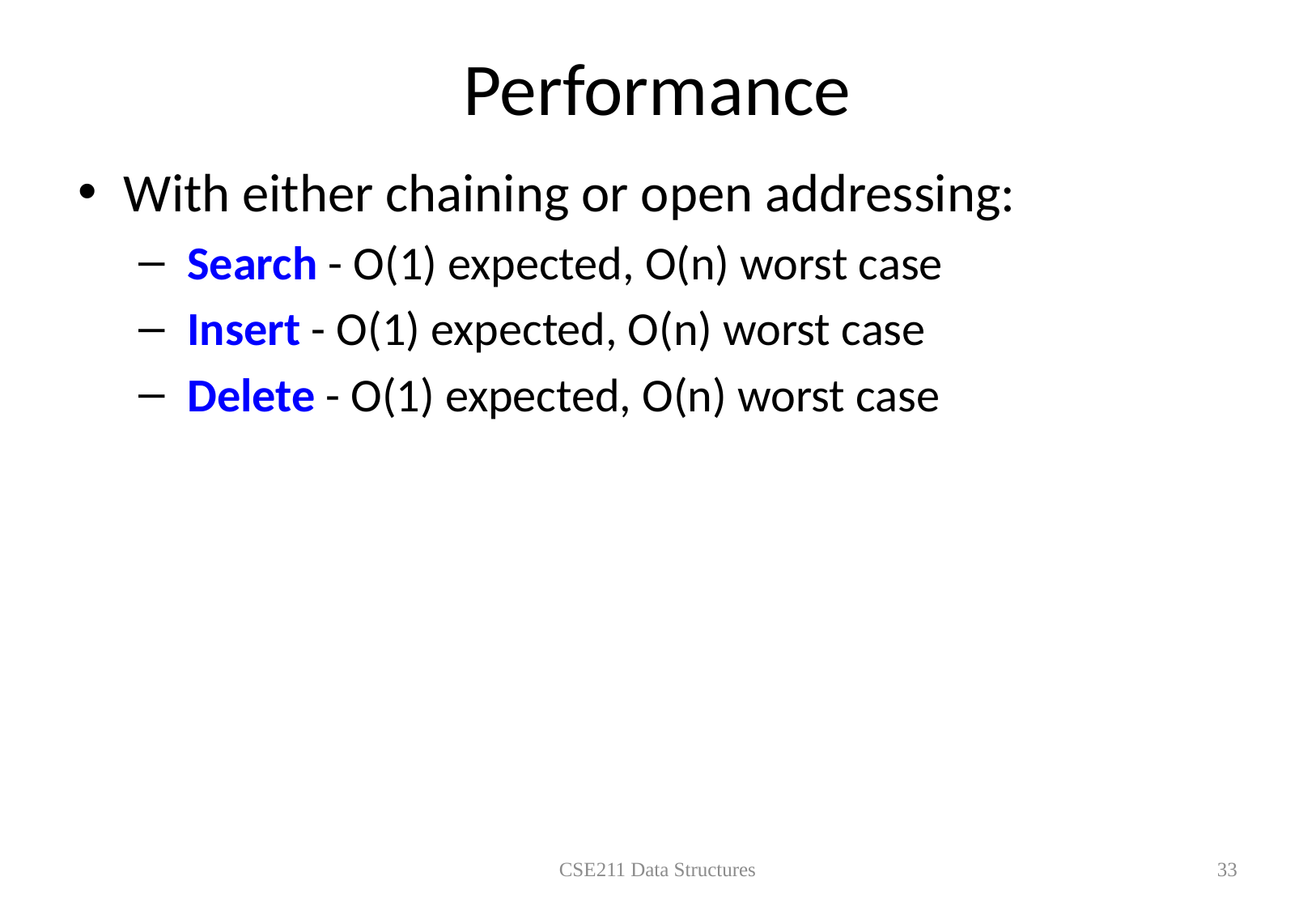

# Performance
With either chaining or open addressing:
 Search - O(1) expected, O(n) worst case
 Insert - O(1) expected, O(n) worst case
 Delete - O(1) expected, O(n) worst case
CSE211 Data Structures
33